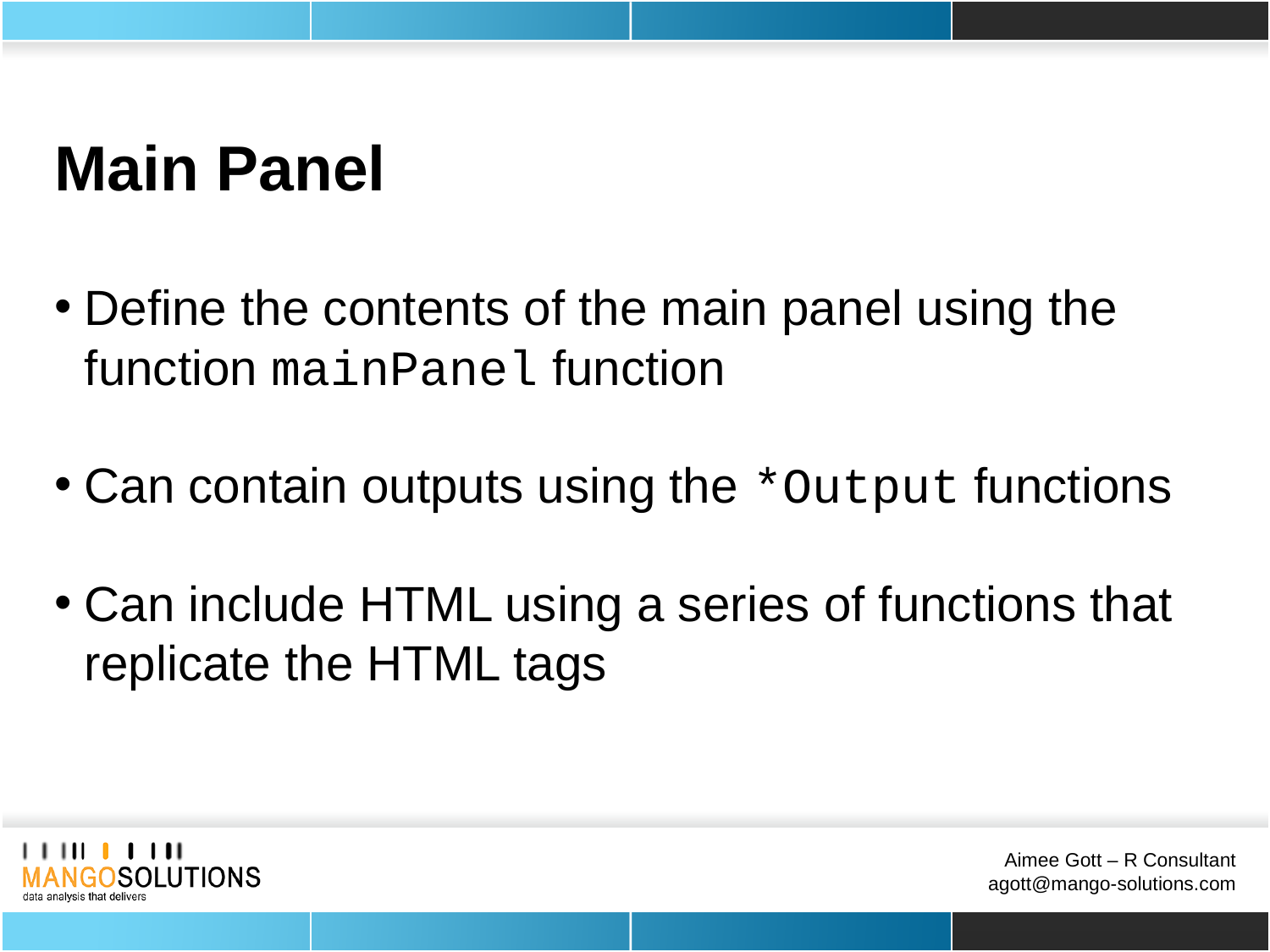

Main Panel
Define the contents of the main panel using the function mainPanel function

Can contain outputs using the *Output functions

Can include HTML using a series of functions that replicate the HTML tags